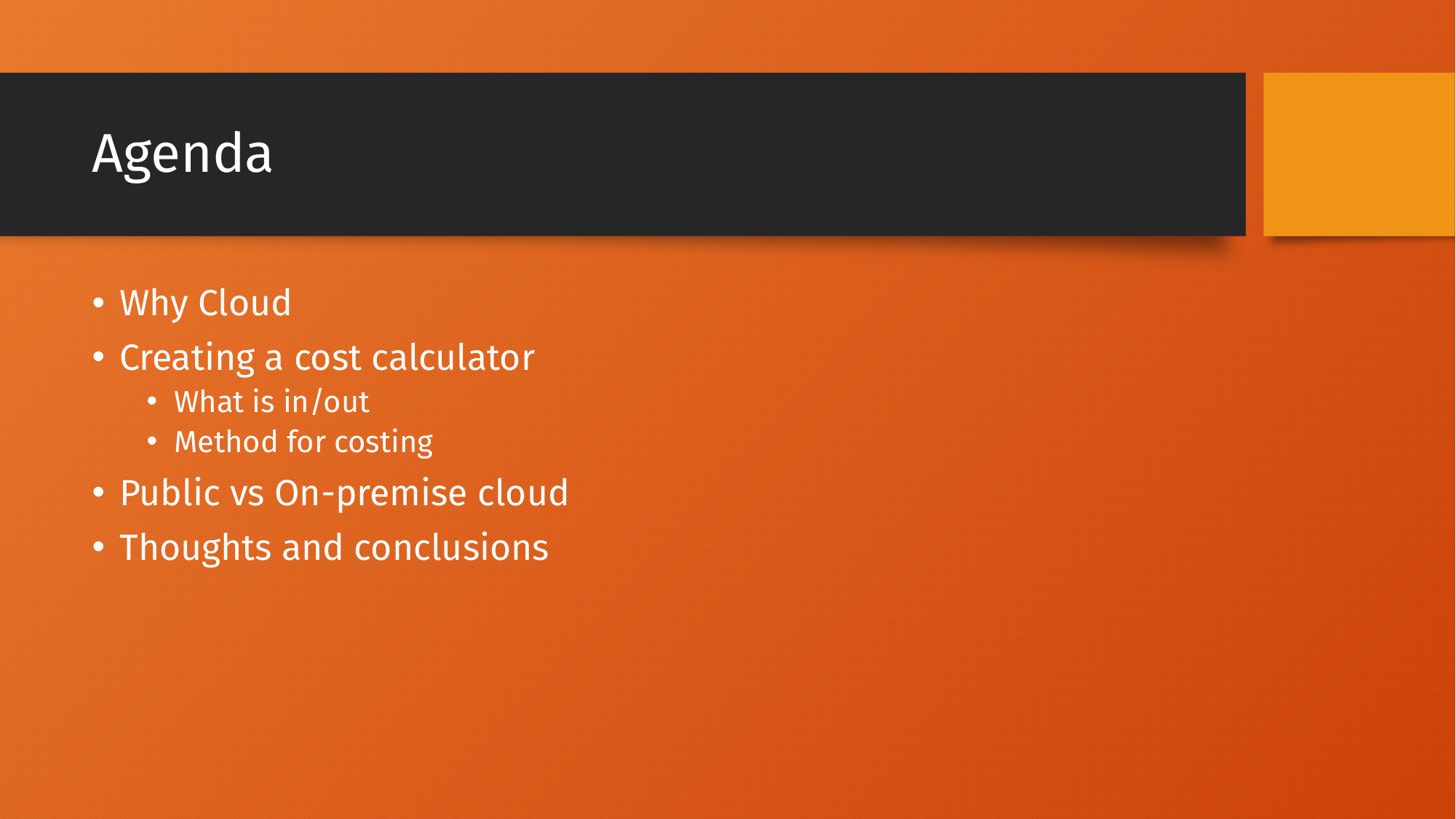

# Agenda
Why Cloud
Creating a cost calculator
What is in/out
Method for costing
Public vs On-premise cloud
Thoughts and conclusions